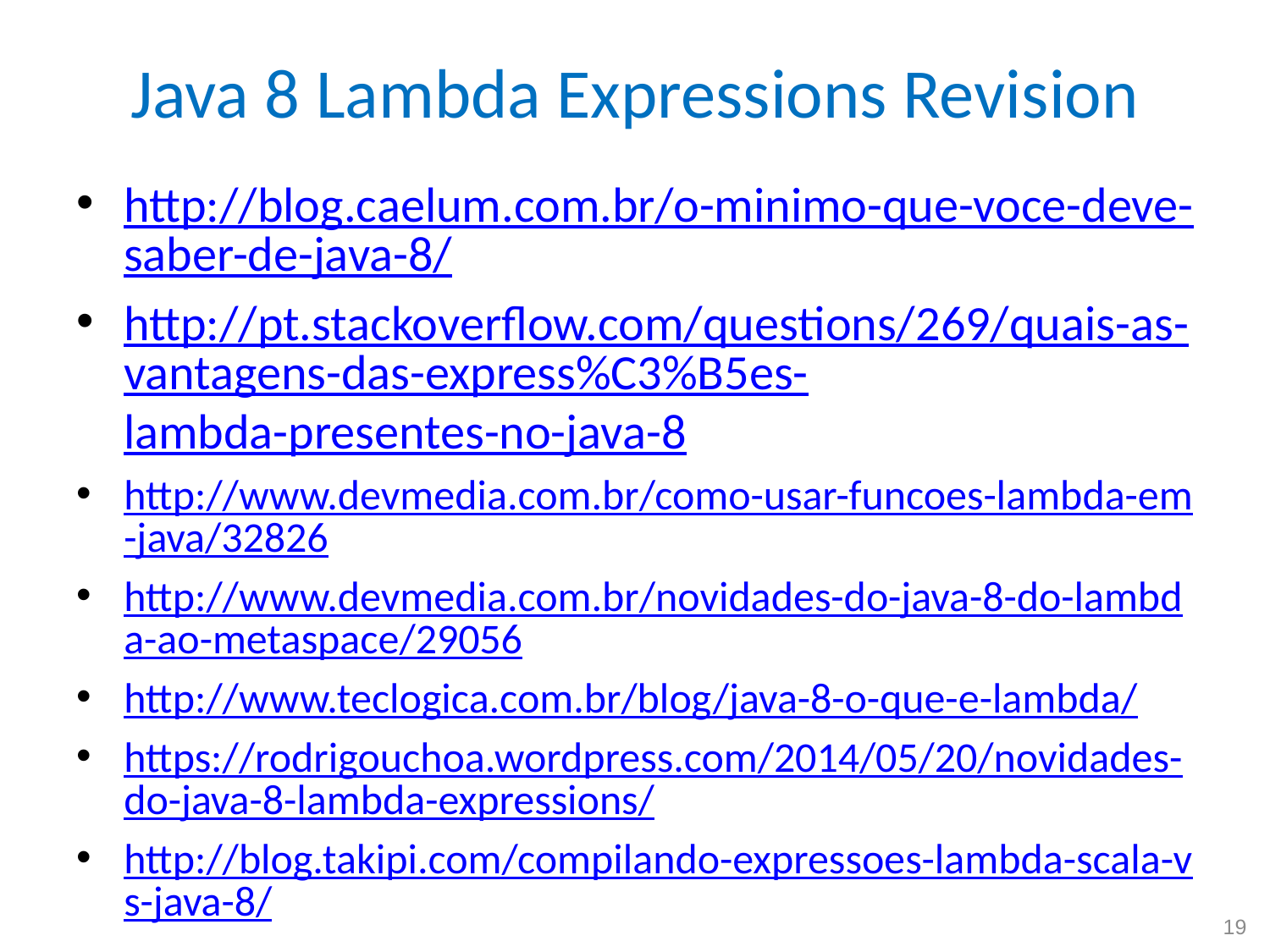

# Java 8 Lambda Expressions Revision
http://blog.caelum.com.br/o-minimo-que-voce-deve-saber-de-java-8/
http://pt.stackoverflow.com/questions/269/quais-as-vantagens-das-express%C3%B5es-lambda-presentes-no-java-8
http://www.devmedia.com.br/como-usar-funcoes-lambda-em-java/32826
http://www.devmedia.com.br/novidades-do-java-8-do-lambda-ao-metaspace/29056
http://www.teclogica.com.br/blog/java-8-o-que-e-lambda/
https://rodrigouchoa.wordpress.com/2014/05/20/novidades-do-java-8-lambda-expressions/
http://blog.takipi.com/compilando-expressoes-lambda-scala-vs-java-8/

19